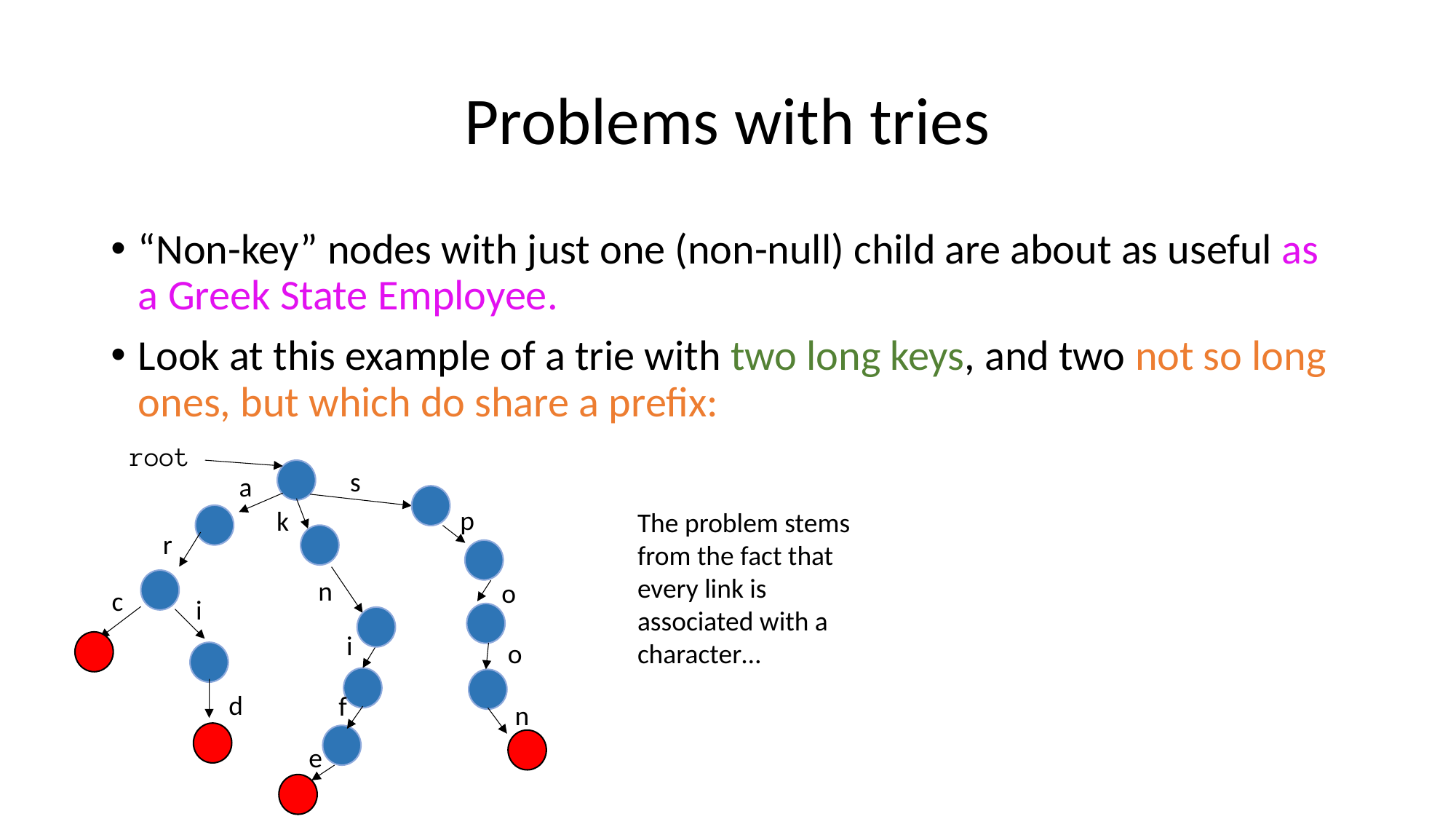

# Problems with tries
“Non-key” nodes with just one (non-null) child are about as useful as a Greek State Employee.
Look at this example of a trie with two long keys, and two not so long ones, but which do share a prefix:

root
s

a

p
k
The problem stems from the fact that every link is associated with a character…

r

n

o
c
i

i
o

d
f
n

e